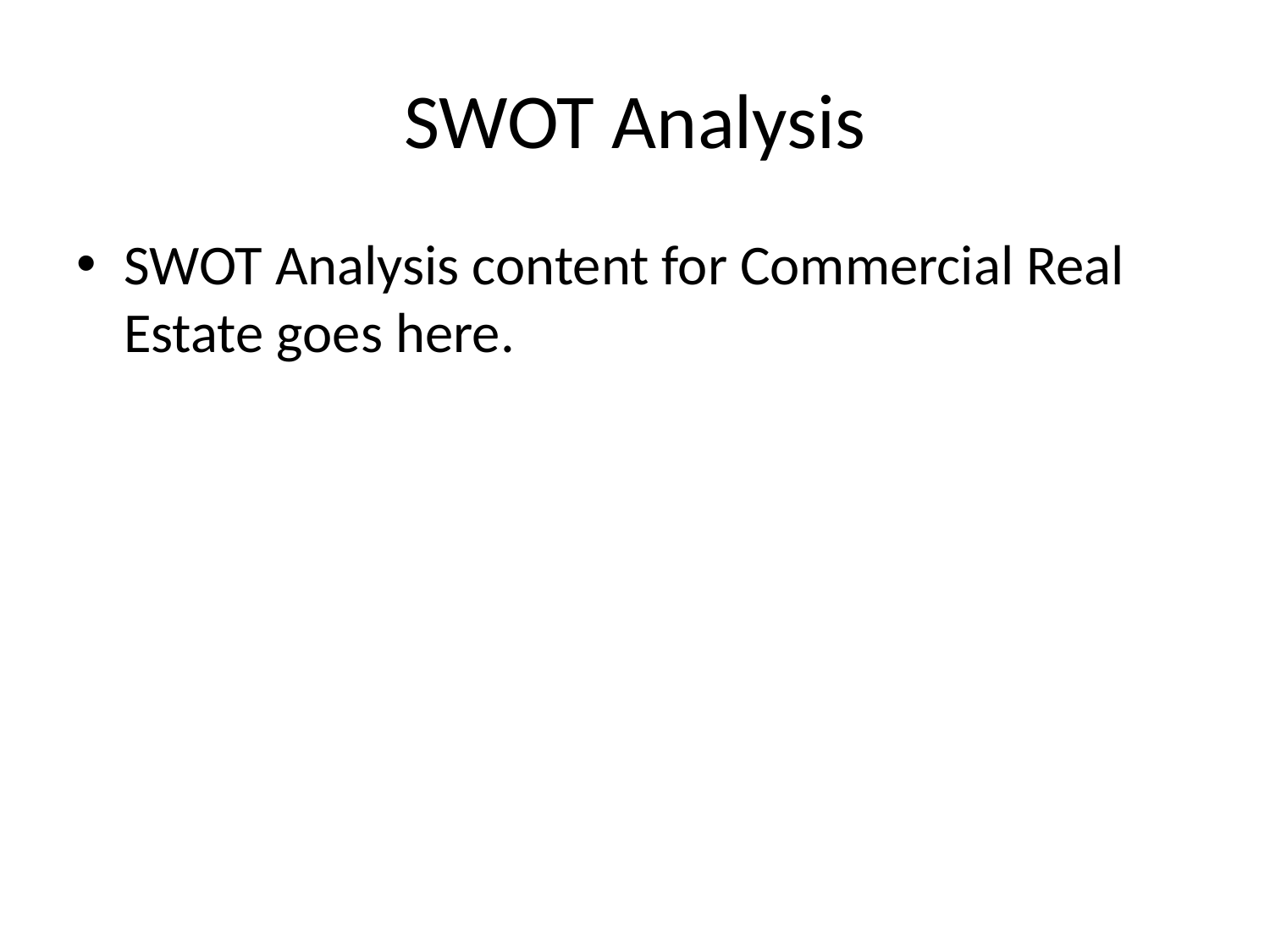

# SWOT Analysis
SWOT Analysis content for Commercial Real Estate goes here.